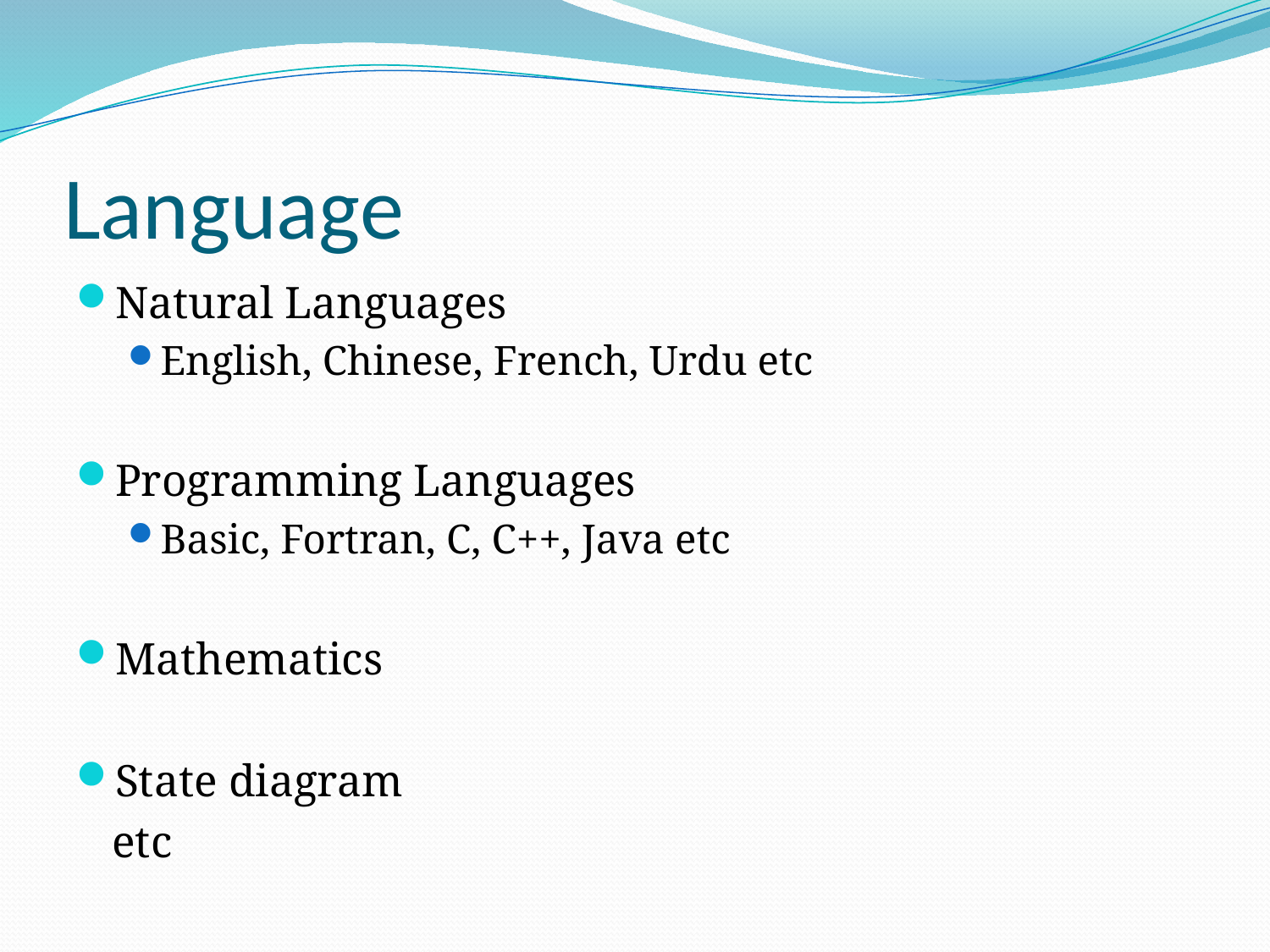

# Language
Natural Languages
English, Chinese, French, Urdu etc

Programming Languages
Basic, Fortran, C, C++, Java etc

Mathematics

State diagram
	etc